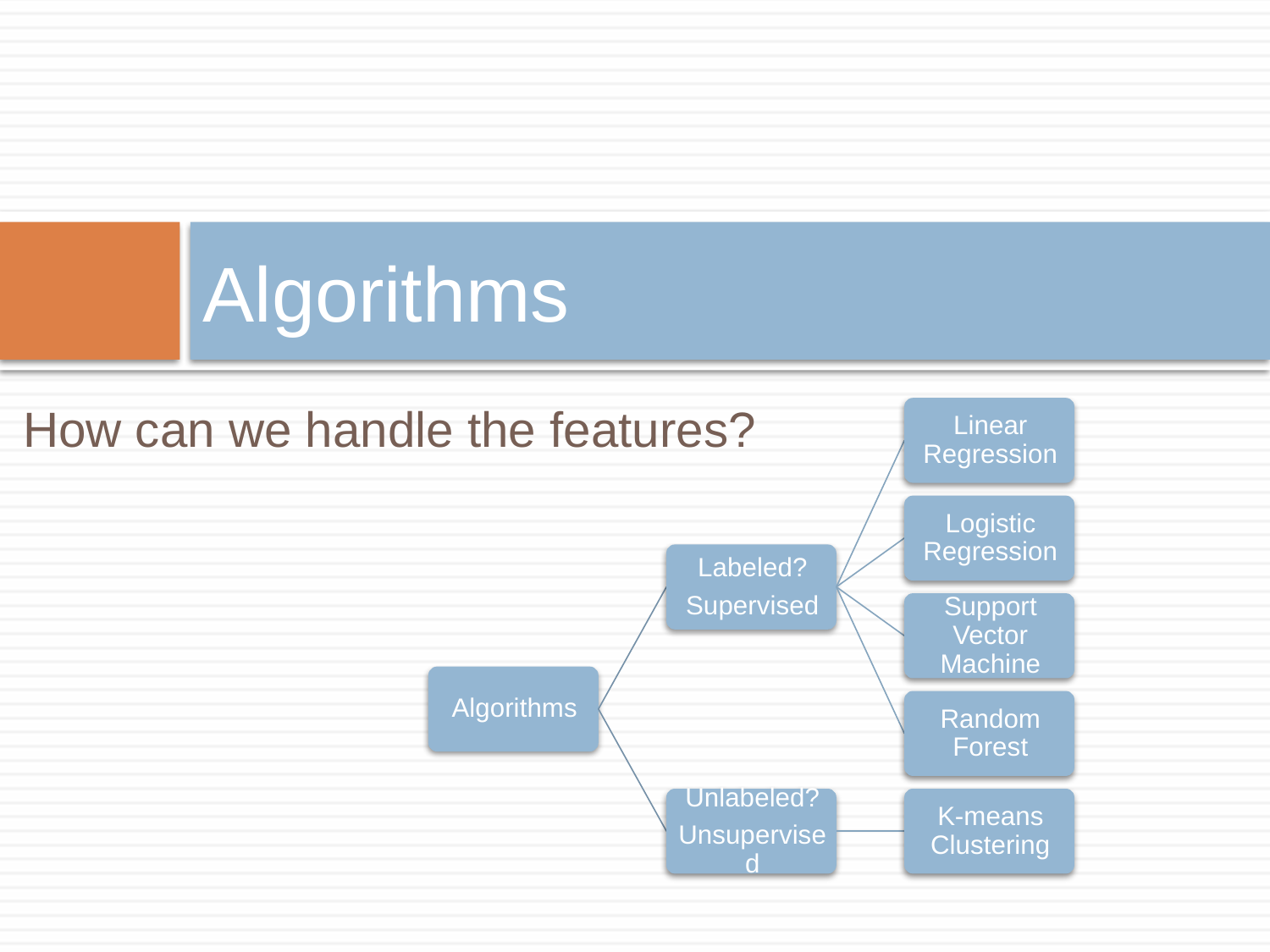

# Algorithms
How can we handle the features?
Algorithms

Labeled?
Supervised

Linear Regression

Logistic Regression

Support Vector Machine

Random Forest

Unlabeled?
Unsupervised

K-means Clustering